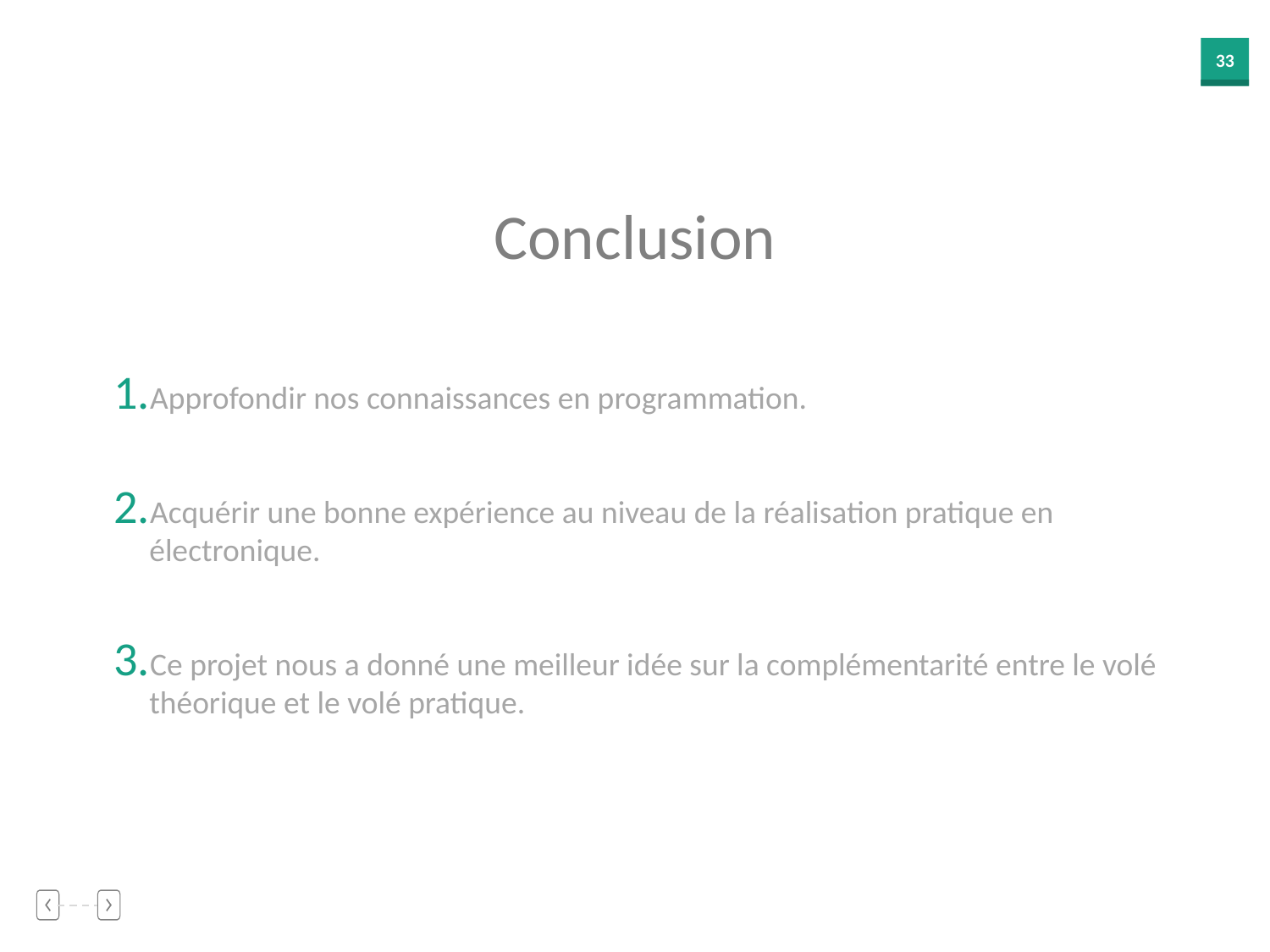

Conclusion
Approfondir nos connaissances en programmation.

Acquérir une bonne expérience au niveau de la réalisation pratique en électronique.

Ce projet nous a donné une meilleur idée sur la complémentarité entre le volé théorique et le volé pratique.